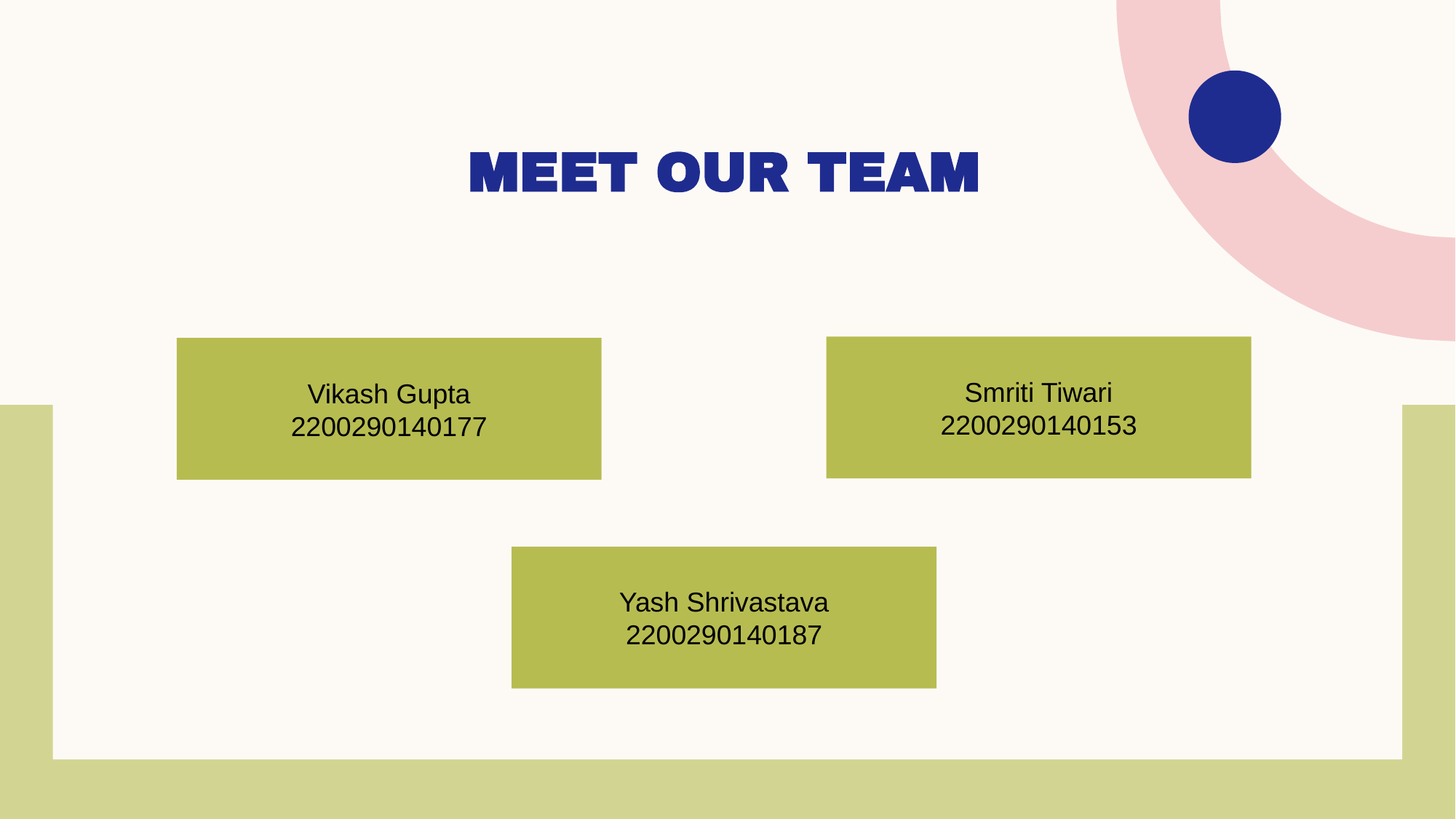

# Meet our team

Smriti Tiwari
2200290140153

Vikash Gupta
2200290140177

Yash Shrivastava
2200290140187